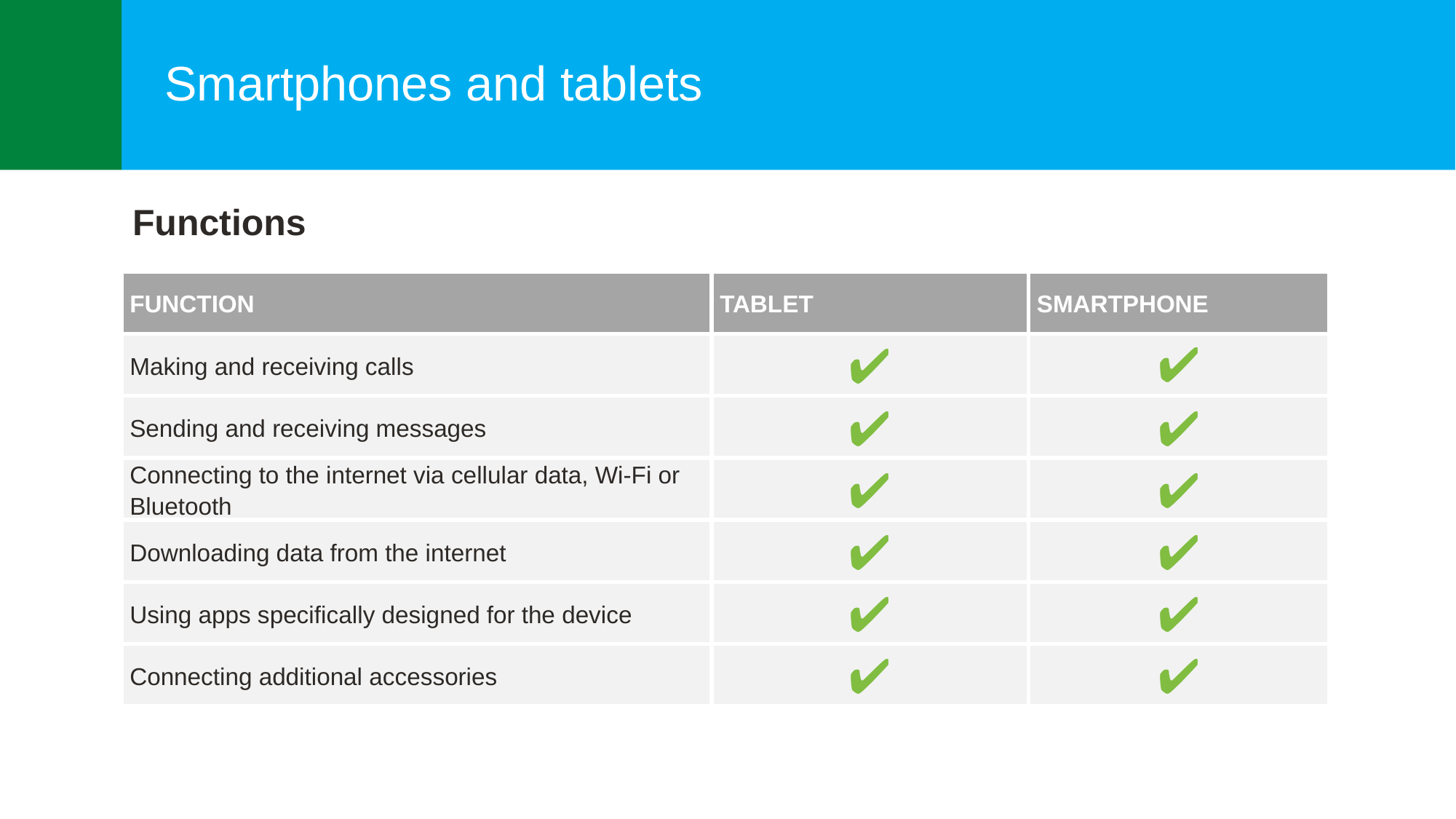

Smartphones and tablets
Functions
| FUNCTION | TABLET | SMARTPHONE |
| --- | --- | --- |
| Making and receiving calls | ✔ | ✔ |
| Sending and receiving messages | ✔ | ✔ |
| Connecting to the internet via cellular data, Wi-Fi or Bluetooth | ✔ | ✔ |
| Downloading data from the internet | ✔ | ✔ |
| Using apps specifically designed for the device | ✔ | ✔ |
| Connecting additional accessories | ✔ | ✔ |